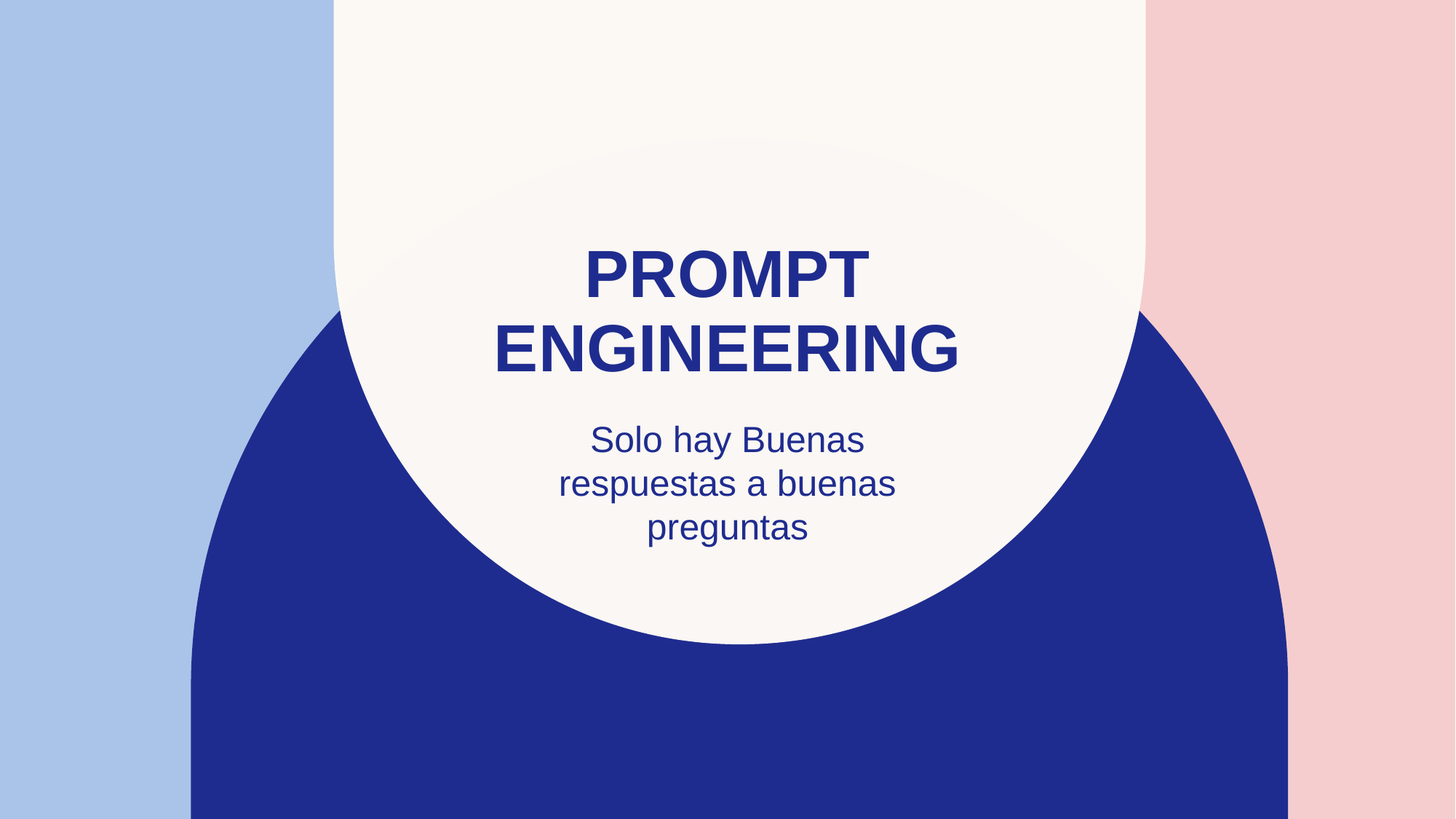

# Prompt engineering
Solo hay Buenas respuestas a buenas preguntas